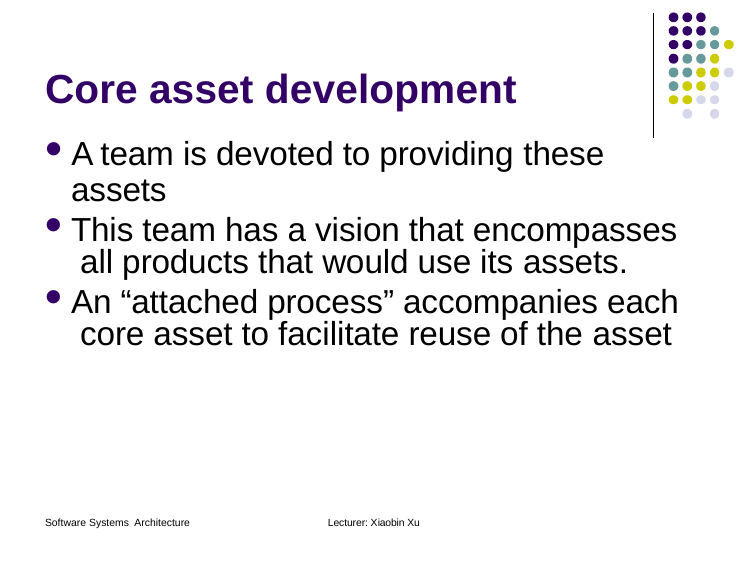

# Core asset development
A team is devoted to providing these
assets
This team has a vision that encompasses  all products that would use its assets.
An “attached process” accompanies each  core asset to facilitate reuse of the asset
Software Systems  Architecture
Lecturer: Xiaobin Xu